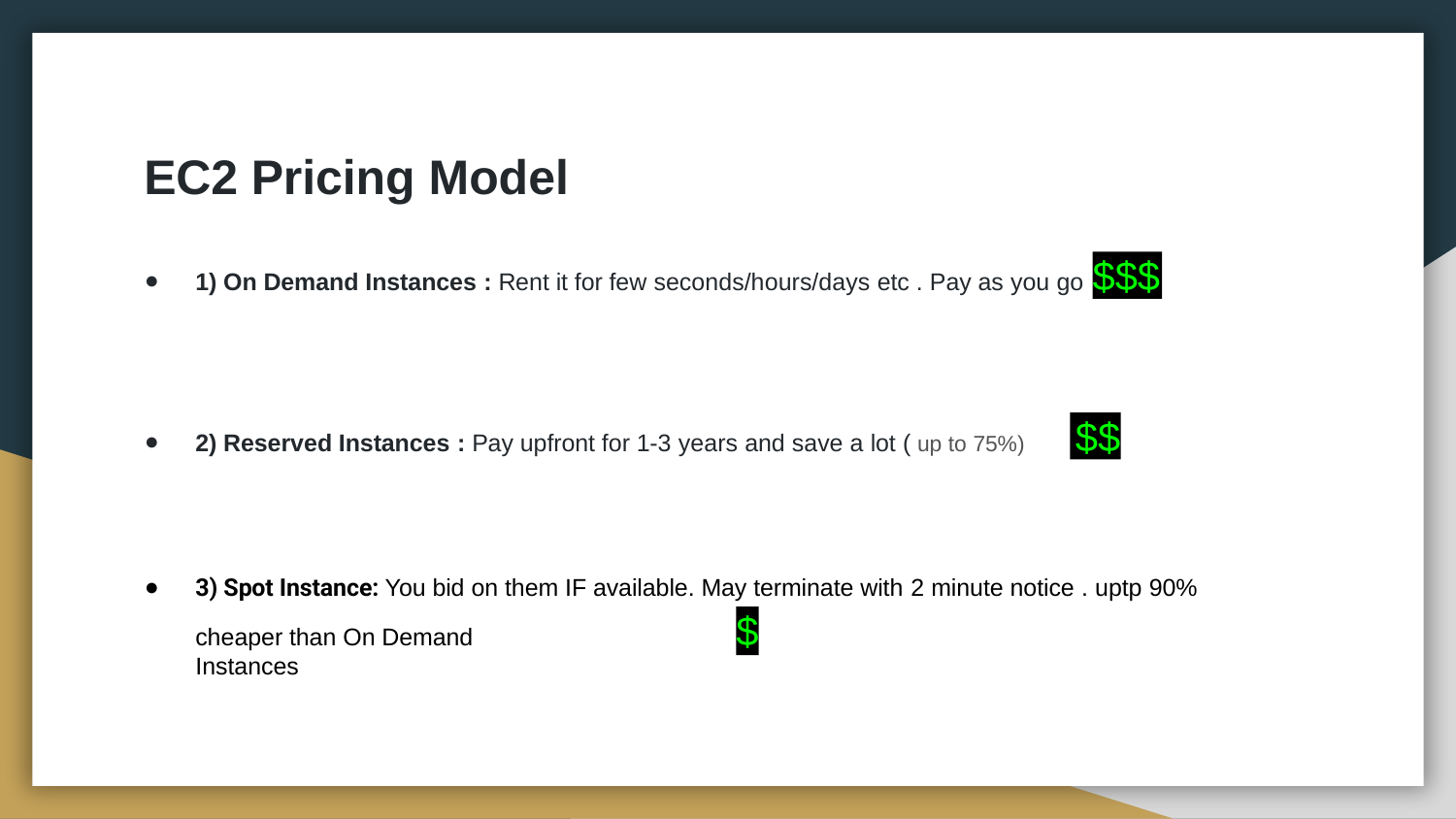

# EC2 Pricing Model
$$$
1) On Demand Instances : Rent it for few seconds/hours/days etc . Pay as you go
$$
2) Reserved Instances : Pay upfront for 1-3 years and save a lot ( up to 75%)
3) Spot Instance: You bid on them IF available. May terminate with 2 minute notice . uptp 90%
$

cheaper than On Demand Instances